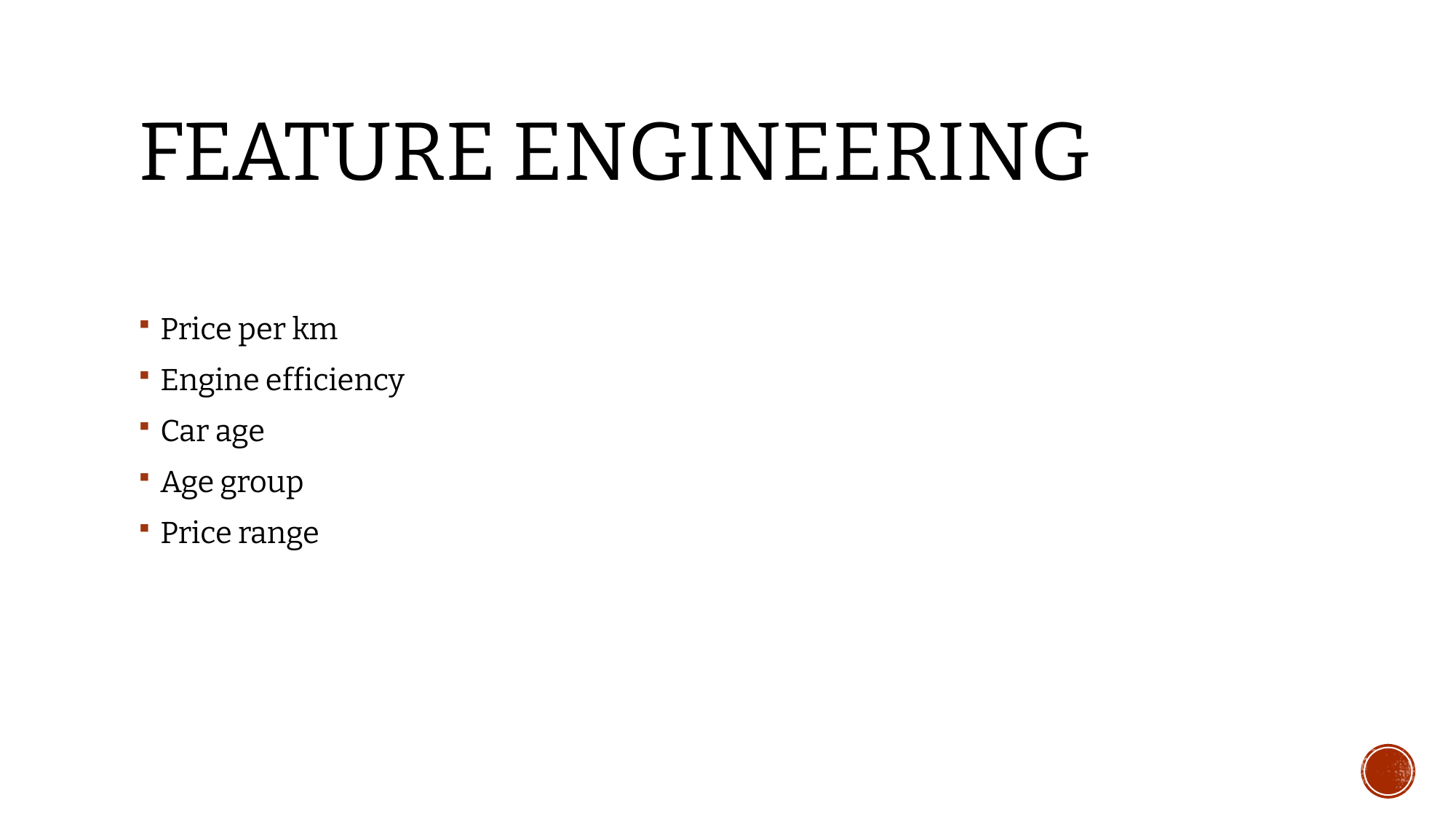

# Feature engineering

Price per km
Engine efficiency
Car age
Age group
Price range